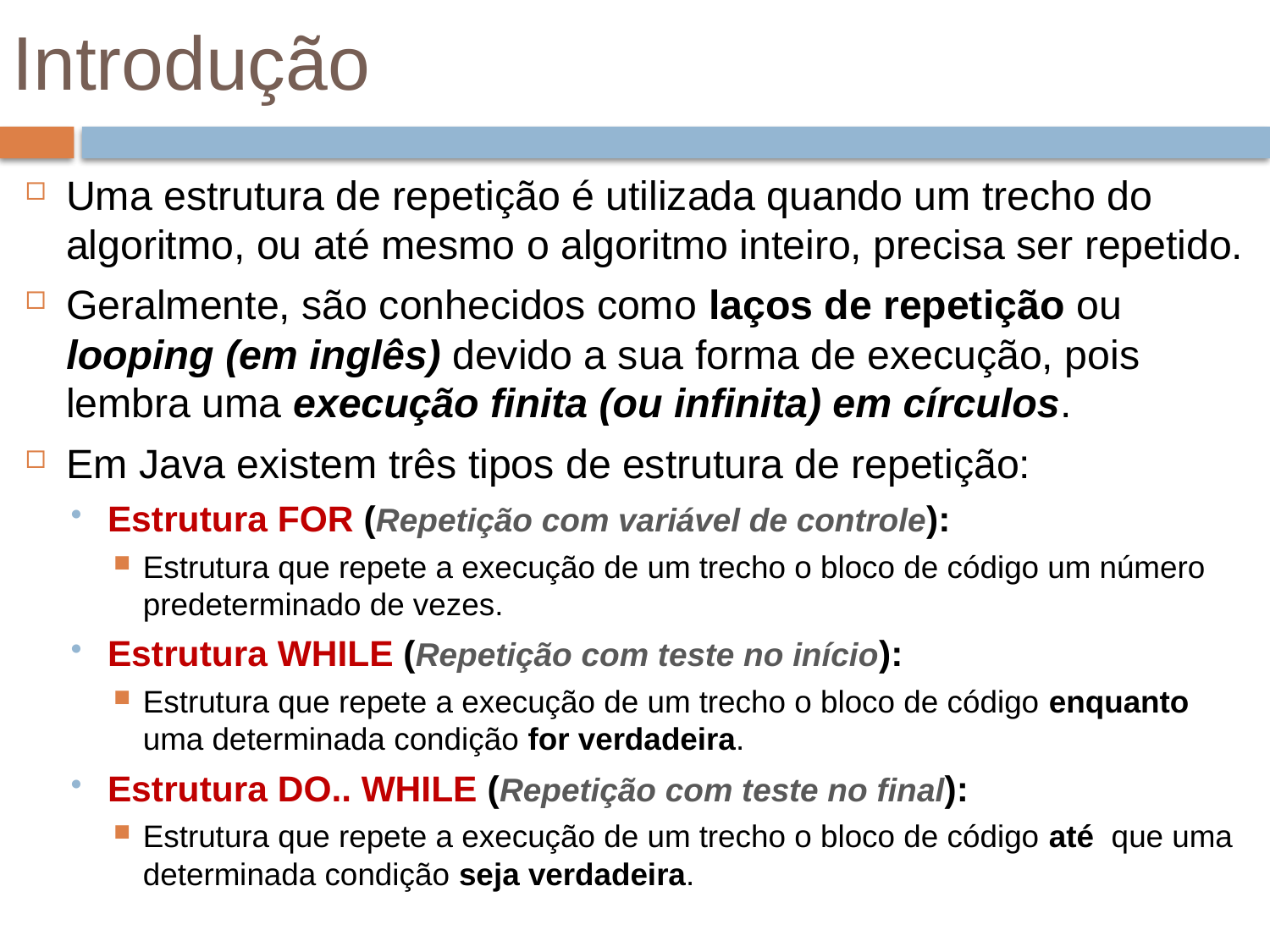

# Introdução
Uma estrutura de repetição é utilizada quando um trecho do algoritmo, ou até mesmo o algoritmo inteiro, precisa ser repetido.
Geralmente, são conhecidos como laços de repetição ou looping (em inglês) devido a sua forma de execução, pois lembra uma execução finita (ou infinita) em círculos.
Em Java existem três tipos de estrutura de repetição:
Estrutura FOR (Repetição com variável de controle):
Estrutura que repete a execução de um trecho o bloco de código um número predeterminado de vezes.
Estrutura WHILE (Repetição com teste no início):
Estrutura que repete a execução de um trecho o bloco de código enquanto uma determinada condição for verdadeira.
Estrutura DO.. WHILE (Repetição com teste no final):
Estrutura que repete a execução de um trecho o bloco de código até  que uma determinada condição seja verdadeira.